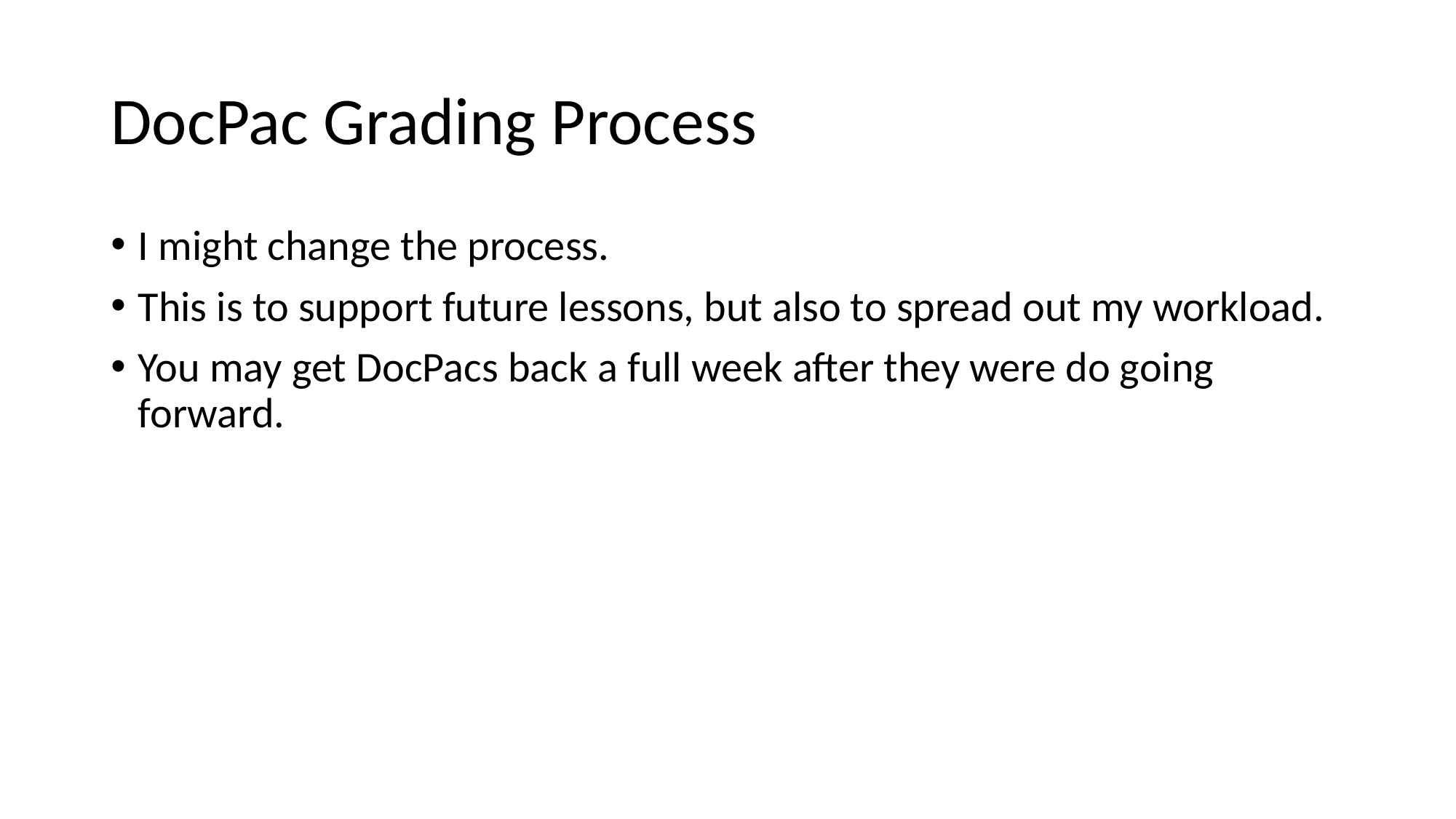

# DocPac Grading Process
I might change the process.
This is to support future lessons, but also to spread out my workload.
You may get DocPacs back a full week after they were do going forward.